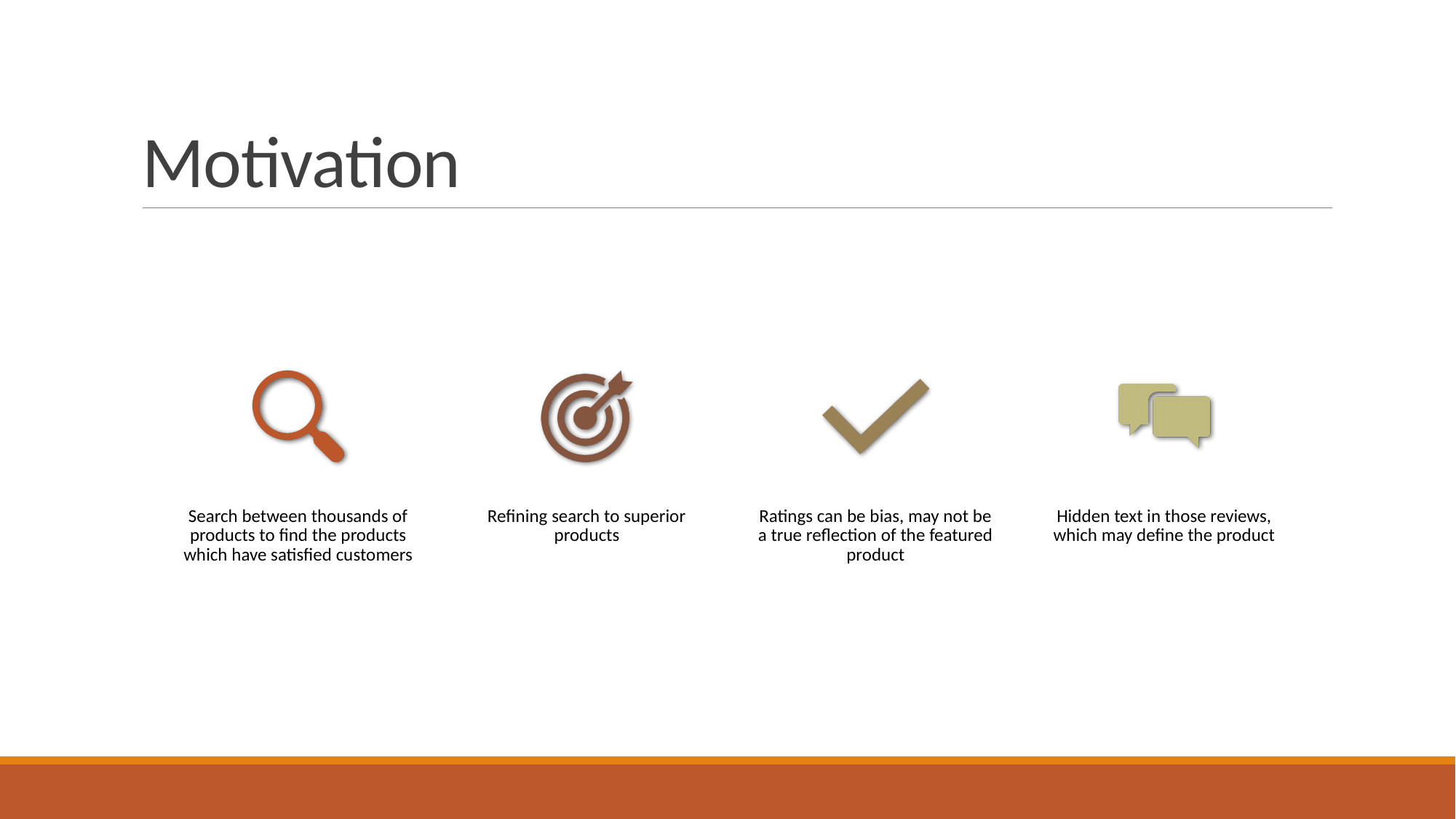

# Motivation
Search between thousands of products to find the products which have satisfied customers
Refining search to superior products
Ratings can be bias, may not be a true reflection of the featured product
Hidden text in those reviews, which may define the product